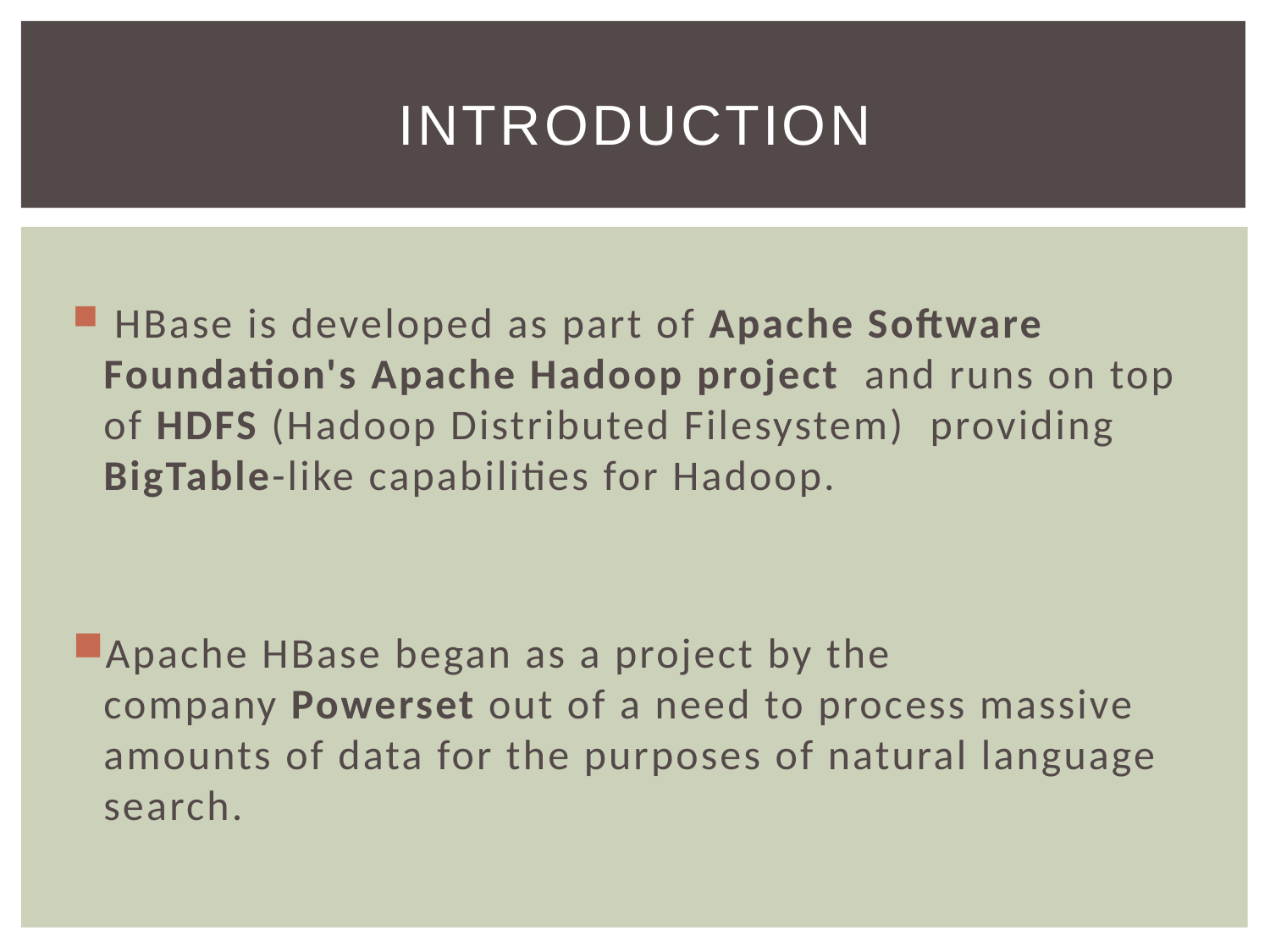

# introduction

 HBase is developed as part of Apache Software Foundation's Apache Hadoop project  and runs on top of HDFS (Hadoop Distributed Filesystem)  providing BigTable-like capabilities for Hadoop.

Apache HBase began as a project by the company Powerset out of a need to process massive amounts of data for the purposes of natural language search.